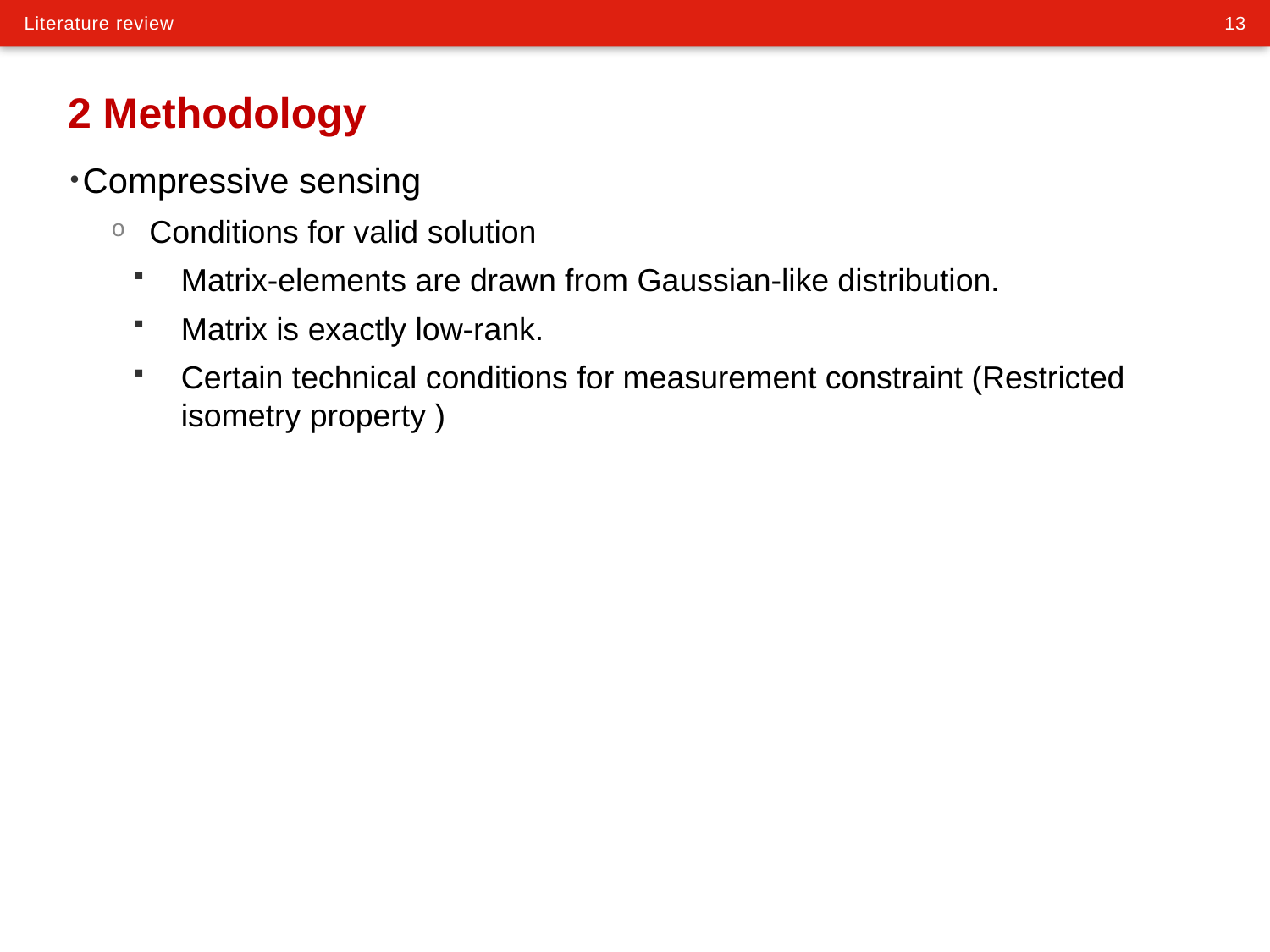

# 2 Methodology
Compressive sensing
Conditions for valid solution
Matrix-elements are drawn from Gaussian-like distribution.
Matrix is exactly low-rank.
Certain technical conditions for measurement constraint (Restricted isometry property )